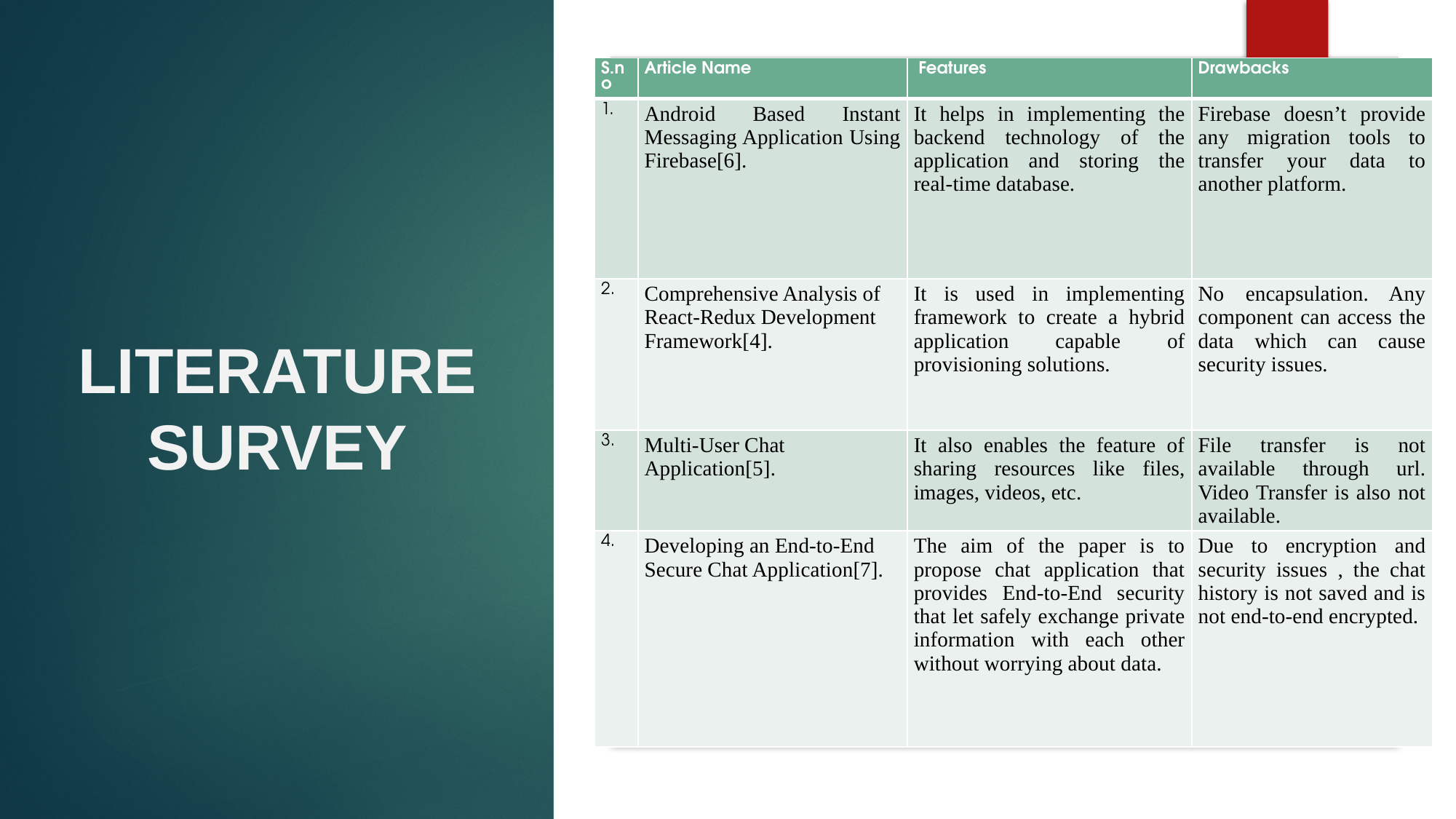

| S.no | Article Name | Features | Drawbacks |
| --- | --- | --- | --- |
| 1. | Android Based Instant Messaging Application Using Firebase[6]. | It helps in implementing the backend technology of the application and storing the real-time database. | Firebase doesn’t provide any migration tools to transfer your data to another platform. |
| 2. | Comprehensive Analysis of React-Redux Development Framework[4]. | It is used in implementing framework to create a hybrid application capable of provisioning solutions. | No encapsulation. Any component can access the data which can cause security issues. |
| 3. | Multi-User Chat Application[5]. | It also enables the feature of sharing resources like files, images, videos, etc. | File transfer is not available through url. Video Transfer is also not available. |
| 4. | Developing an End-to-End Secure Chat Application[7]. | The aim of the paper is to propose chat application that provides End-to-End security that let safely exchange private information with each other without worrying about data. | Due to encryption and security issues , the chat history is not saved and is not end-to-end encrypted. |

# LITERATURE SURVEY